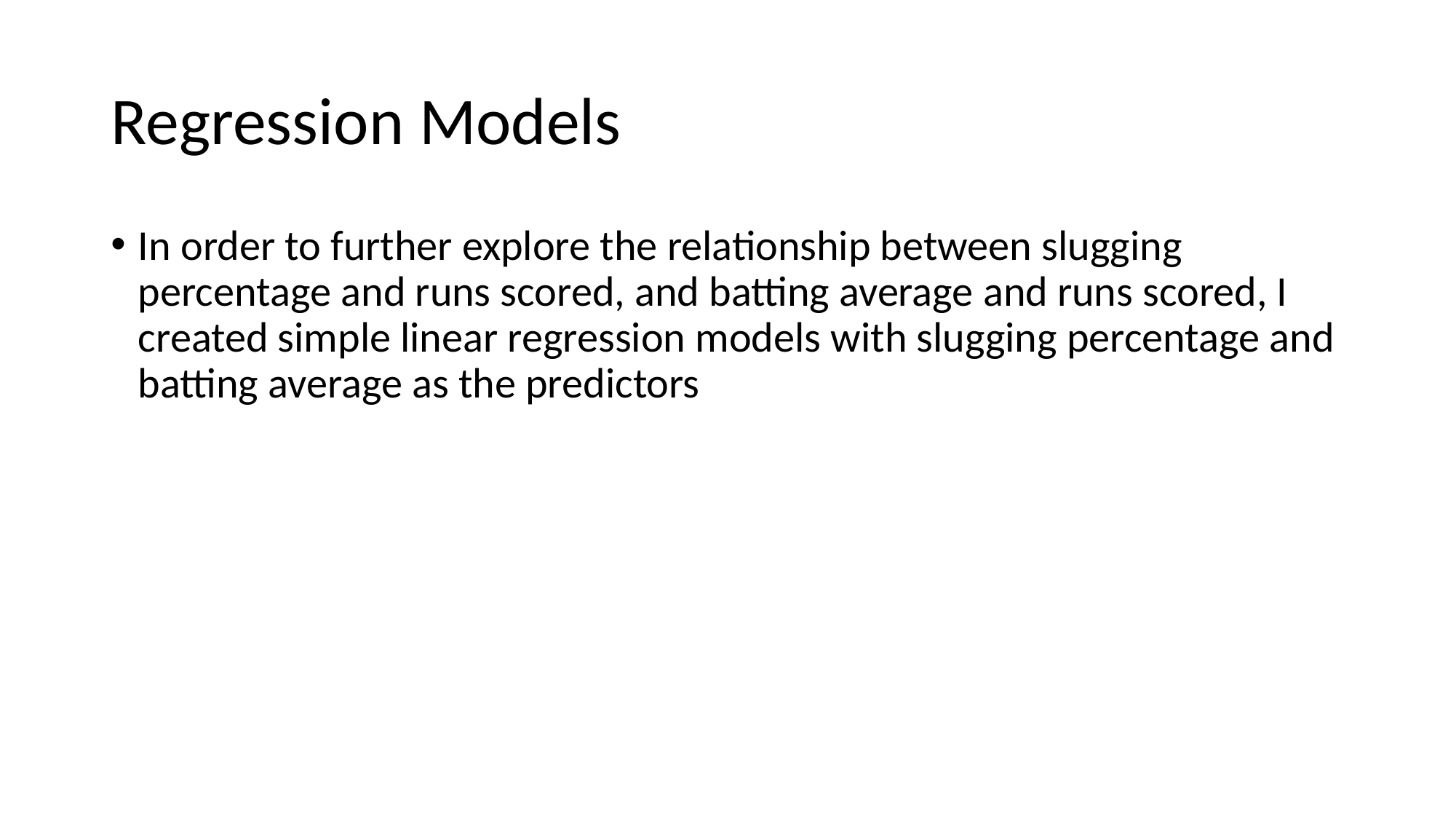

# Regression Models
In order to further explore the relationship between slugging percentage and runs scored, and batting average and runs scored, I created simple linear regression models with slugging percentage and batting average as the predictors